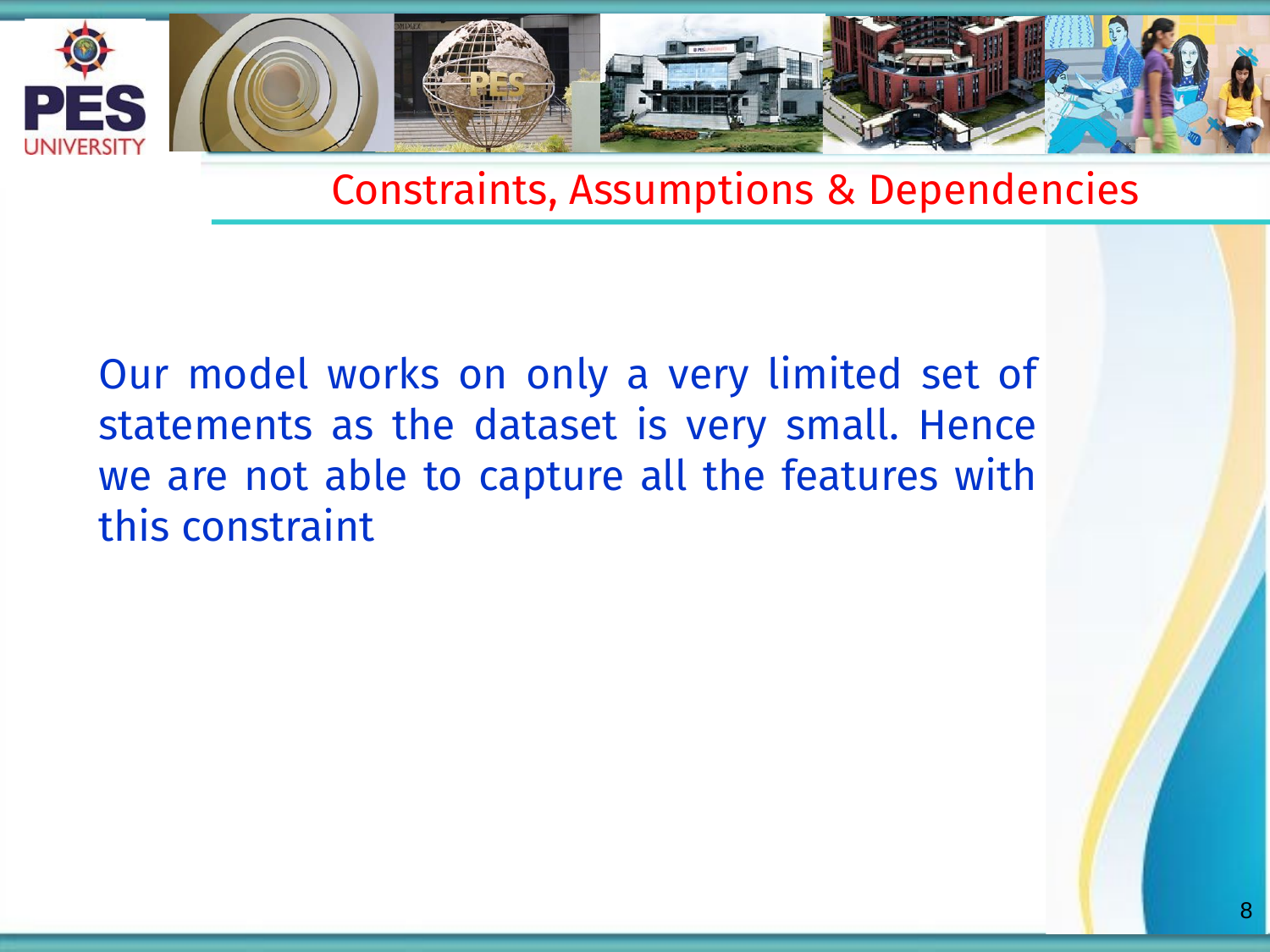

# Constraints, Assumptions & Dependencies

Our model works on only a very limited set of statements as the dataset is very small. Hence we are not able to capture all the features with this constraint

8